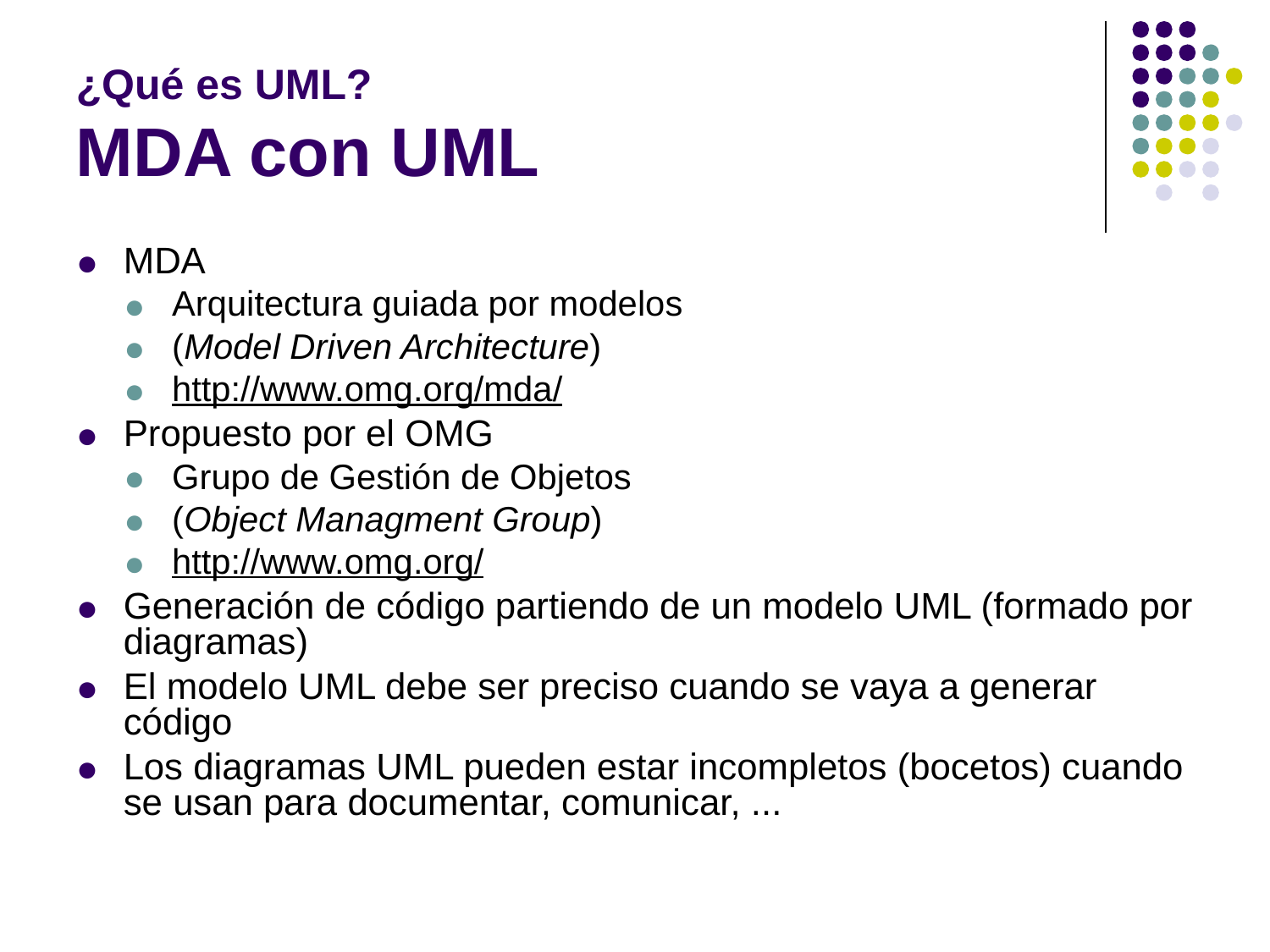

¿Qué es UML?
MDA con UML
MDA
Arquitectura guiada por modelos
(Model Driven Architecture)
http://www.omg.org/mda/
Propuesto por el OMG
Grupo de Gestión de Objetos
(Object Managment Group)
http://www.omg.org/
Generación de código partiendo de un modelo UML (formado por diagramas)
El modelo UML debe ser preciso cuando se vaya a generar código
Los diagramas UML pueden estar incompletos (bocetos) cuando se usan para documentar, comunicar, ...